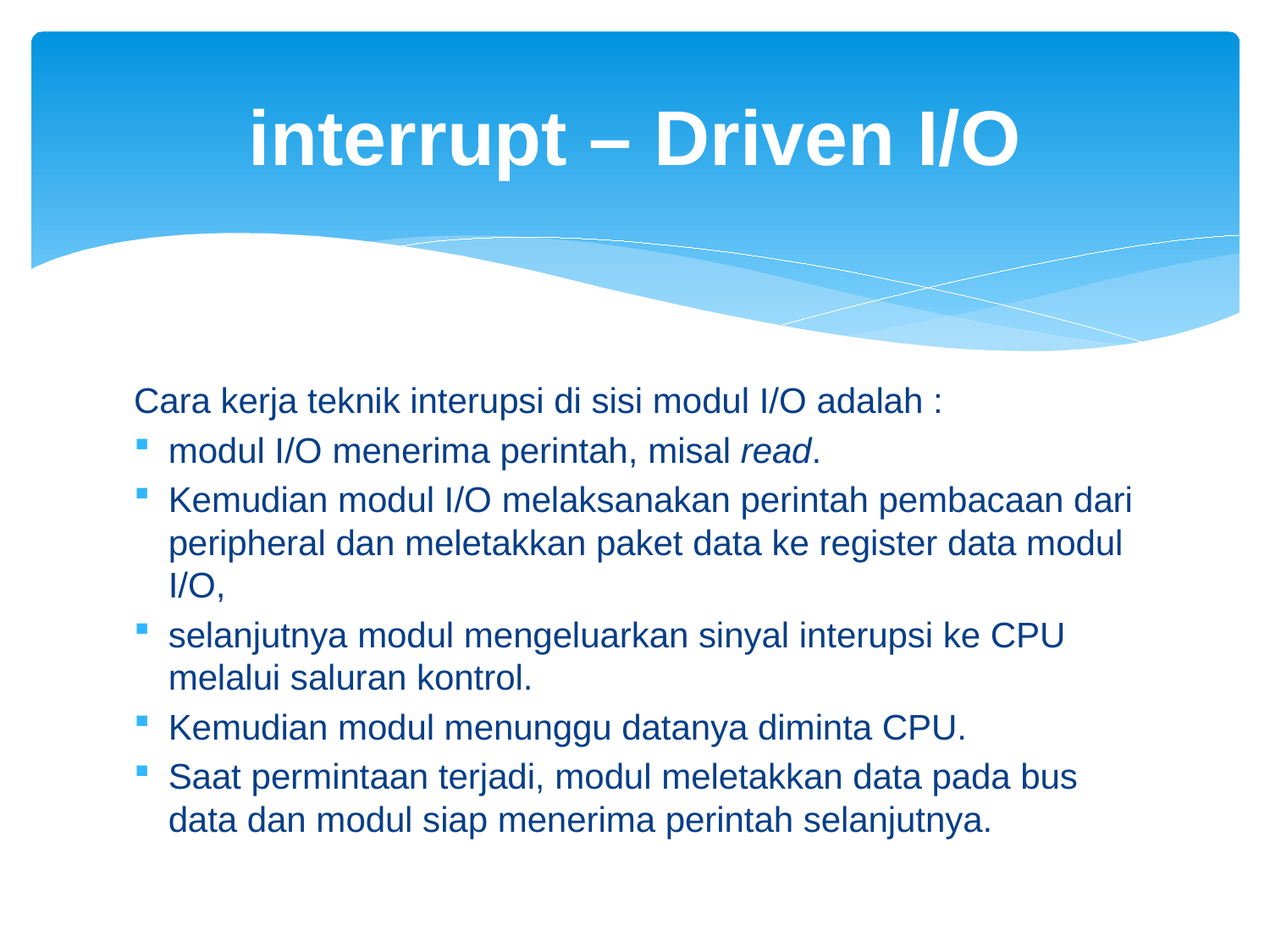

# interrupt – Driven I/O
Cara kerja teknik interupsi di sisi modul I/O adalah :
modul I/O menerima perintah, misal read.
Kemudian modul I/O melaksanakan perintah pembacaan dari peripheral dan meletakkan paket data ke register data modul I/O,
selanjutnya modul mengeluarkan sinyal interupsi ke CPU melalui saluran kontrol.
Kemudian modul menunggu datanya diminta CPU.
Saat permintaan terjadi, modul meletakkan data pada bus data dan modul siap menerima perintah selanjutnya.